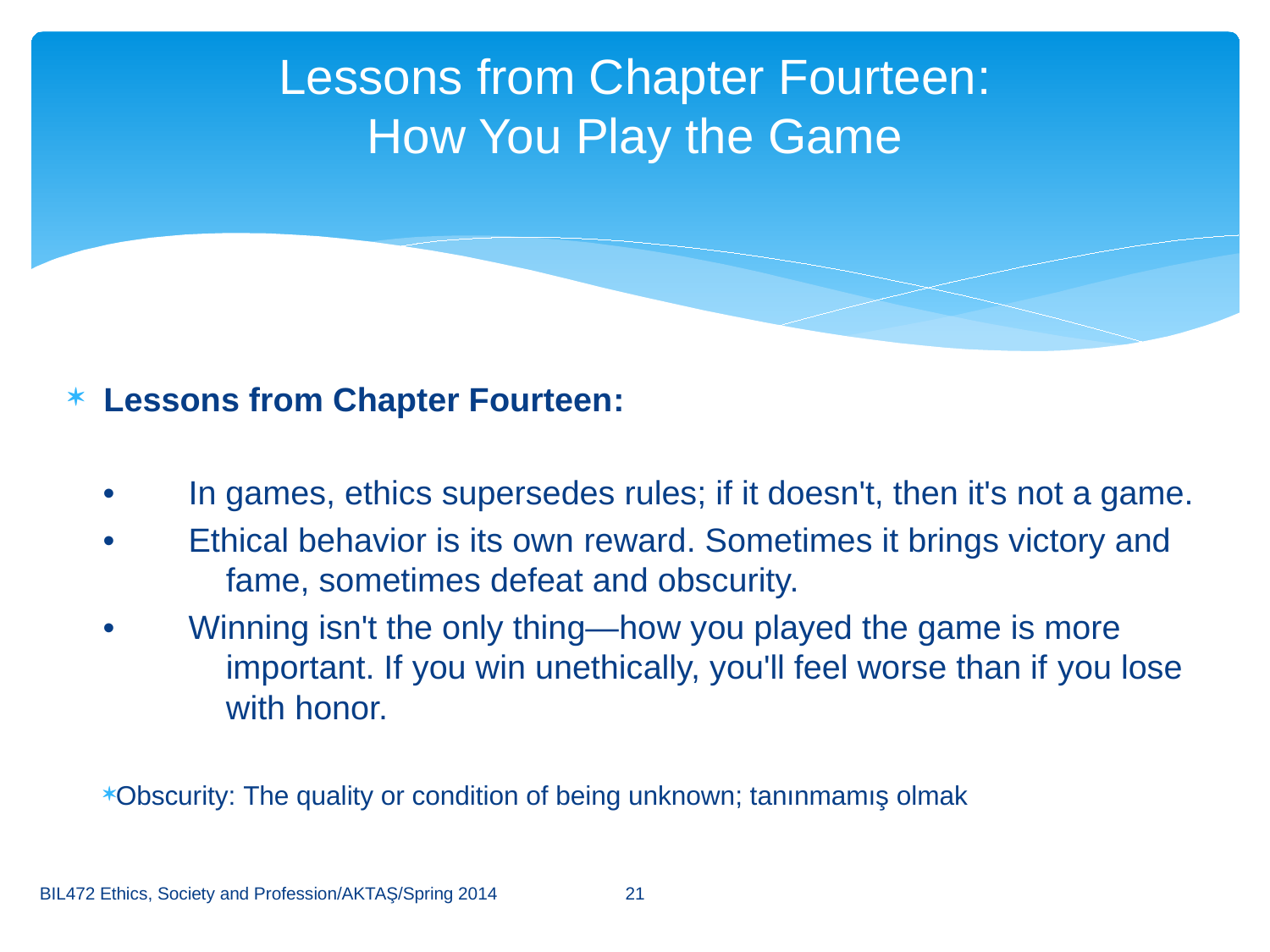

# Lessons from Chapter Fourteen: How You Play the Game
Lessons from Chapter Fourteen:

•	In games, ethics supersedes rules; if it doesn't, then it's not a game.
•	Ethical behavior is its own reward. Sometimes it brings victory and
                 fame, sometimes defeat and obscurity.
•	Winning isn't the only thing—how you played the game is more
                 important. If you win unethically, you'll feel worse than if you lose
                 with honor.

Obscurity: The quality or condition of being unknown; tanınmamış olmak
21
BIL472 Ethics, Society and Profession/AKTAŞ/Spring 2014